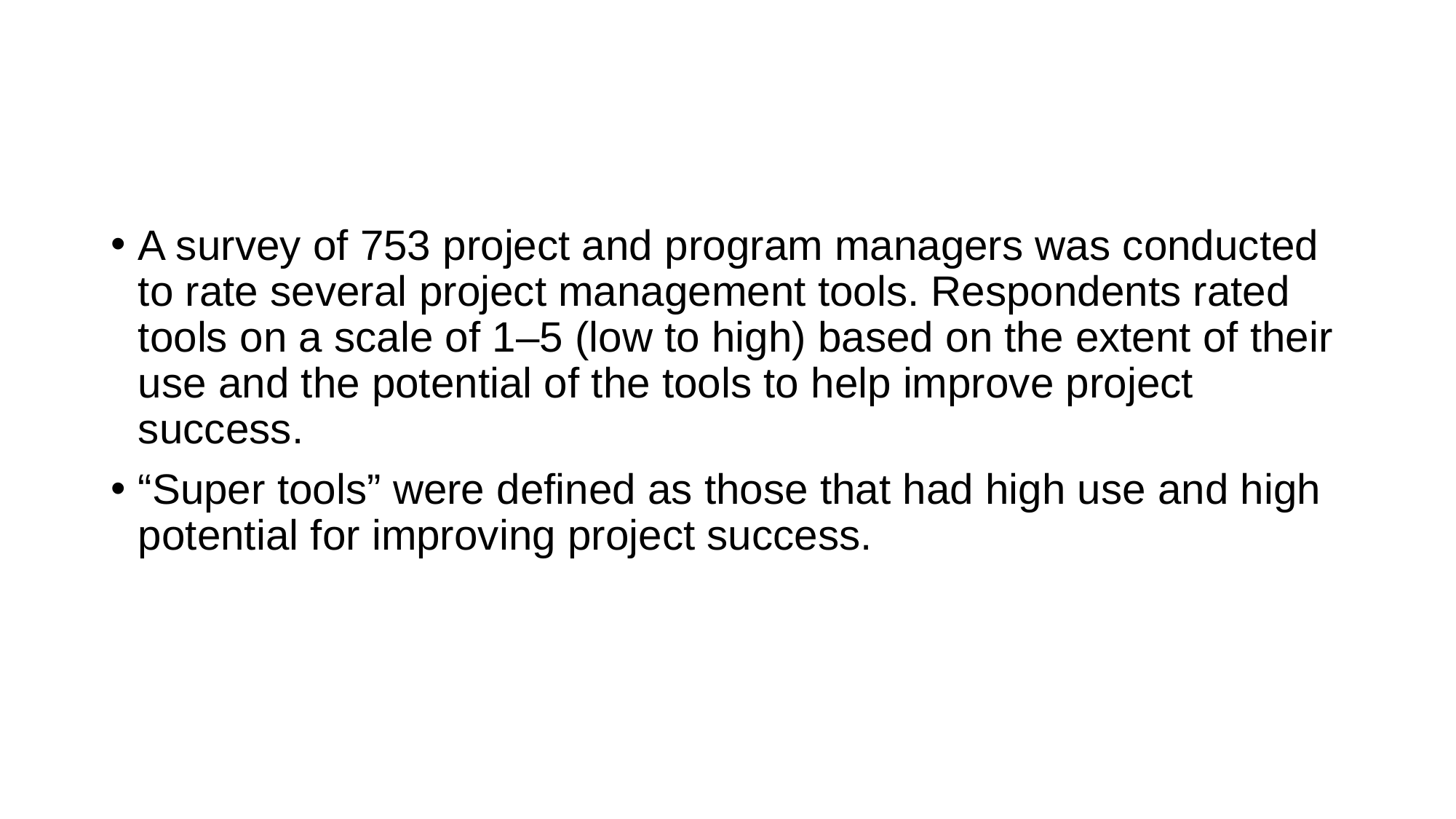

#
A survey of 753 project and program managers was conducted to rate several project management tools. Respondents rated tools on a scale of 1–5 (low to high) based on the extent of their use and the potential of the tools to help improve project success.
“Super tools” were defined as those that had high use and high potential for improving project success.